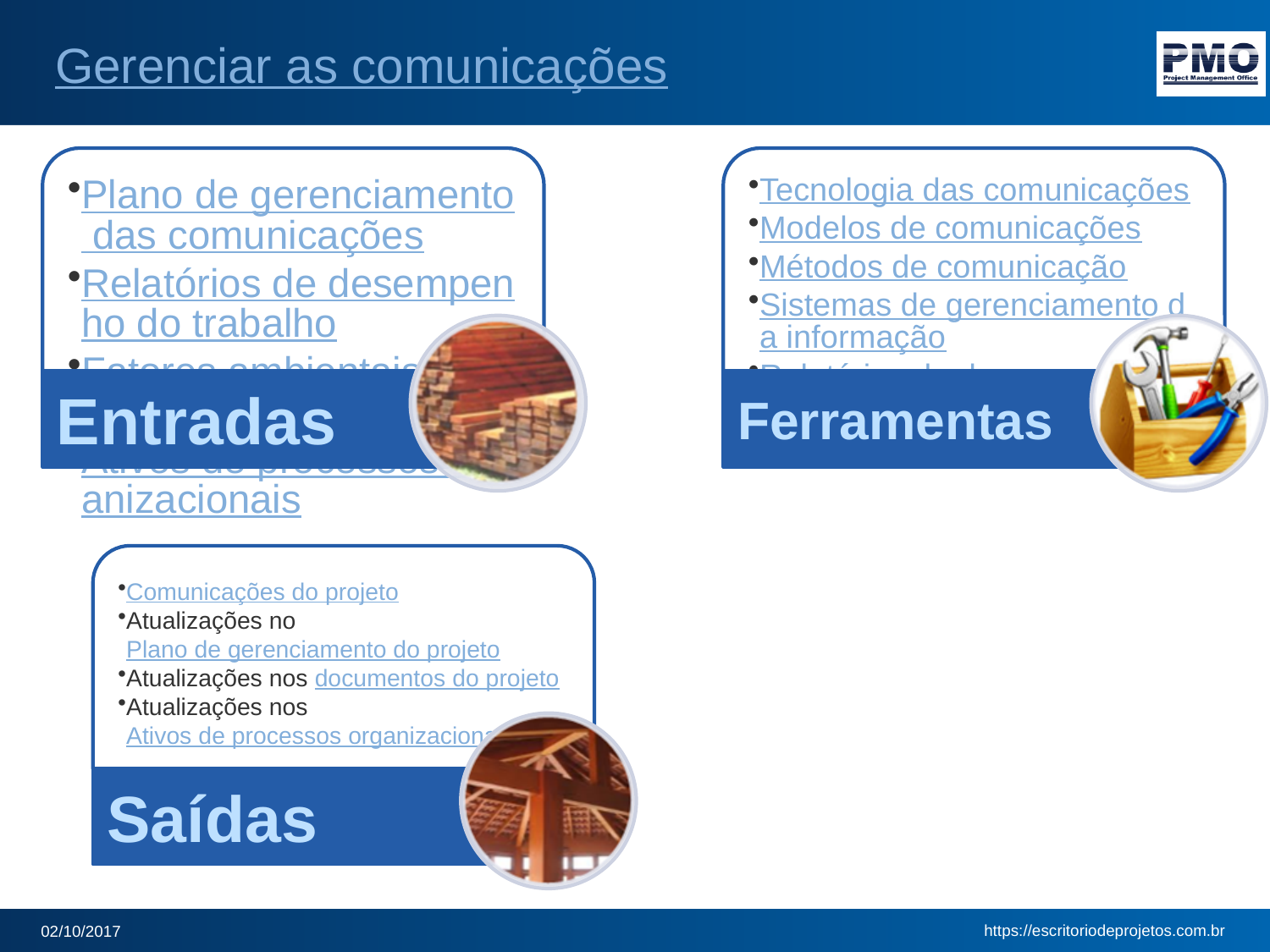

# Gerenciar as comunicações
Entradas
Plano de gerenciamento das comunicações
Relatórios de desempenho do trabalho
Fatores ambientais da empresa
Ativos de processos organizacionais
Ferramentas
Tecnologia das comunicações
Modelos de comunicações
Métodos de comunicação
Sistemas de gerenciamento da informação
Relatórios de desempenho
Saídas
Comunicações do projeto
Atualizações no Plano de gerenciamento do projeto
Atualizações nos documentos do projeto
Atualizações nos Ativos de processos organizacionais